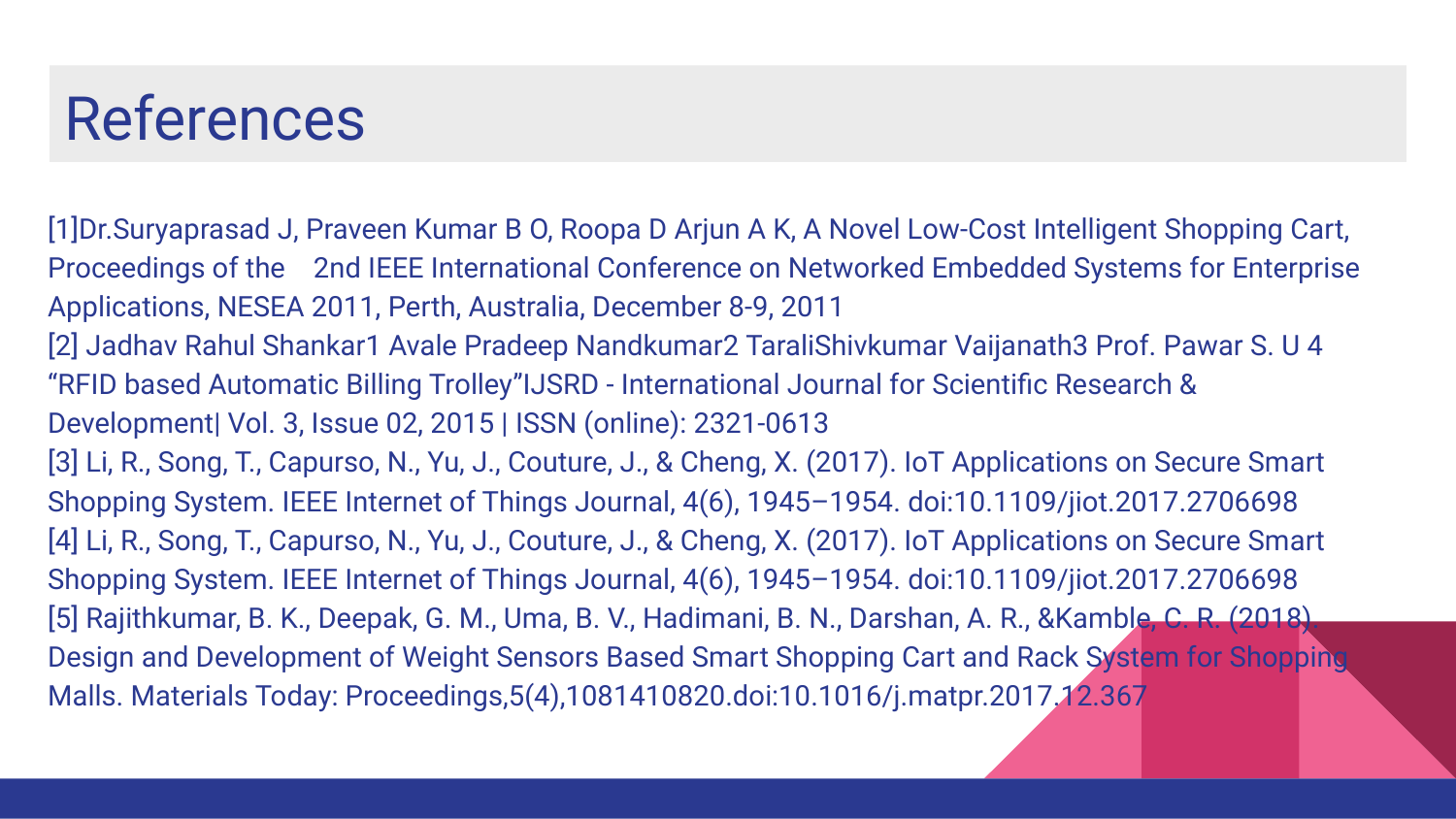

# References
[1]Dr.Suryaprasad J, Praveen Kumar B O, Roopa D Arjun A K, A Novel Low-Cost Intelligent Shopping Cart, Proceedings of the    2nd IEEE International Conference on Networked Embedded Systems for Enterprise Applications, NESEA 2011, Perth, Australia, December 8-9, 2011
[2] Jadhav Rahul Shankar1 Avale Pradeep Nandkumar2 TaraliShivkumar Vaijanath3 Prof. Pawar S. U 4 “RFID based Automatic Billing Trolley”IJSRD - International Journal for Scientific Research & Development| Vol. 3, Issue 02, 2015 | ISSN (online): 2321-0613
[3] Li, R., Song, T., Capurso, N., Yu, J., Couture, J., & Cheng, X. (2017). IoT Applications on Secure Smart Shopping System. IEEE Internet of Things Journal, 4(6), 1945–1954. doi:10.1109/jiot.2017.2706698
[4] Li, R., Song, T., Capurso, N., Yu, J., Couture, J., & Cheng, X. (2017). IoT Applications on Secure Smart Shopping System. IEEE Internet of Things Journal, 4(6), 1945–1954. doi:10.1109/jiot.2017.2706698
[5] Rajithkumar, B. K., Deepak, G. M., Uma, B. V., Hadimani, B. N., Darshan, A. R., &Kamble, C. R. (2018). Design and Development of Weight Sensors Based Smart Shopping Cart and Rack System for Shopping Malls. Materials Today: Proceedings,5(4),1081410820.doi:10.1016/j.matpr.2017.12.367